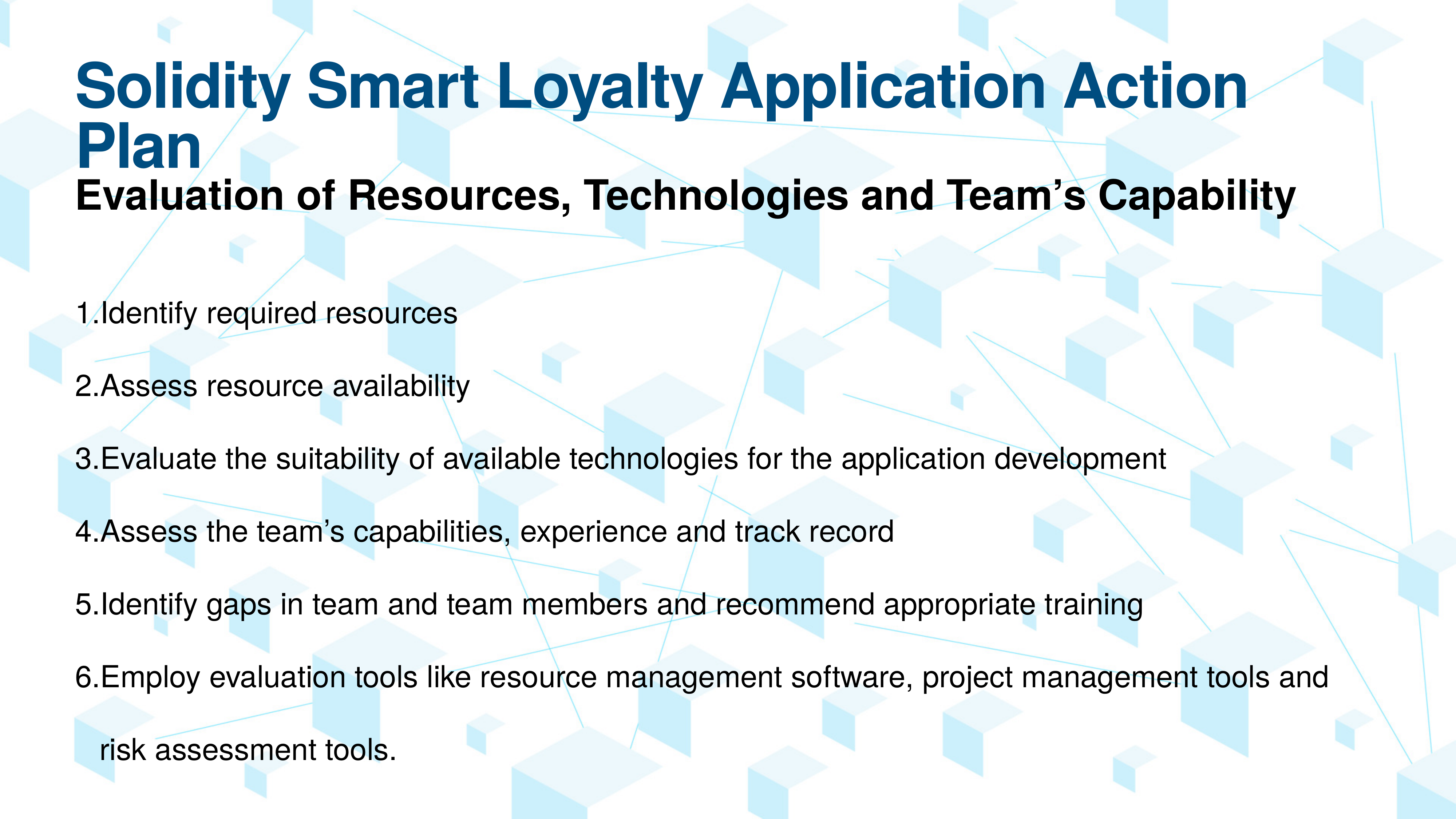

# Solidity Smart Loyalty Application Action Plan
Evaluation of Resources, Technologies and Team’s Capability
Identify required resources
Assess resource availability
Evaluate the suitability of available technologies for the application development
Assess the team’s capabilities, experience and track record
Identify gaps in team and team members and recommend appropriate training
Employ evaluation tools like resource management software, project management tools and risk assessment tools.